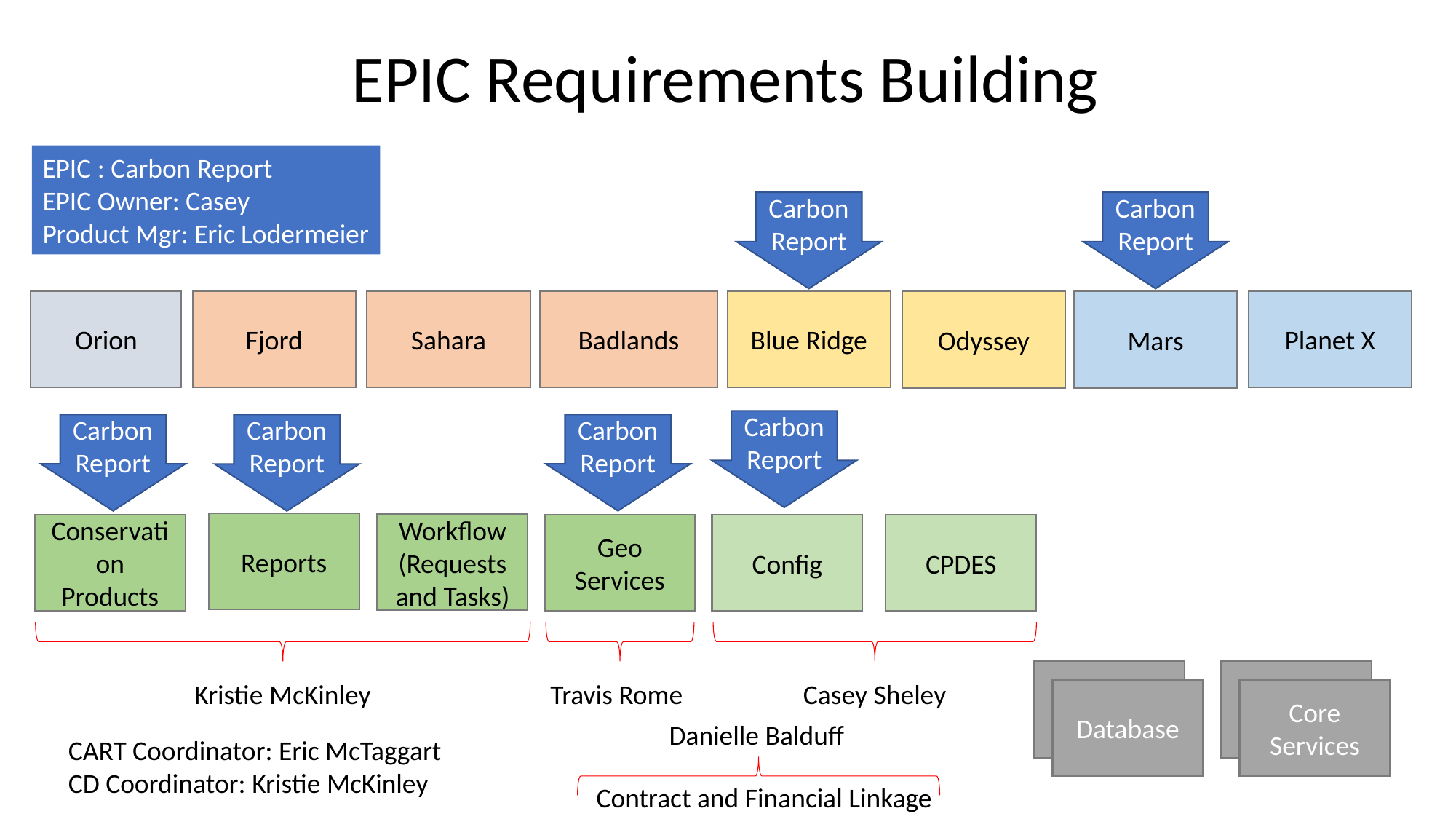

# EPIC Requirements Building
EPIC : Carbon Report
EPIC Owner: Casey
Product Mgr: Eric Lodermeier
Carbon Report
Carbon Report
Orion
Fjord
Sahara
Badlands
Blue Ridge
Planet X
Odyssey
Mars

Carbon Report
Carbon Report
Carbon Report
Carbon Report

Reports
Workflow (Requests and Tasks)
Conservation Products
Geo Services
Config
CPDES

Database
Core Services
Kristie McKinley
Travis Rome
Casey Sheley
Database
Core Services
Danielle Balduff
CART Coordinator: Eric McTaggart
CD Coordinator: Kristie McKinley
Contract and Financial Linkage